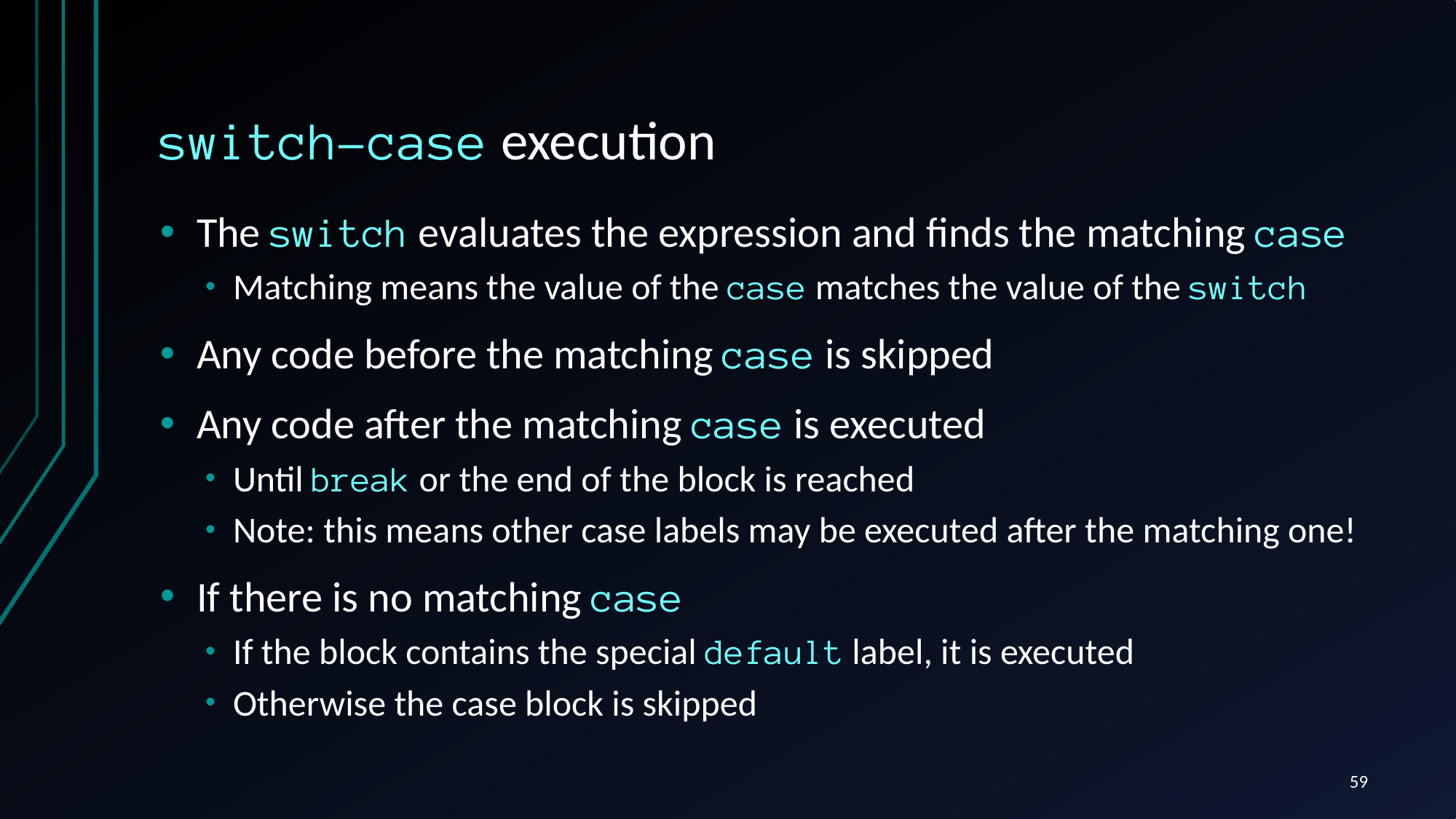

# switch-case execution
The switch evaluates the expression and finds the matching case
Matching means the value of the case matches the value of the switch
Any code before the matching case is skipped
Any code after the matching case is executed
Until break or the end of the block is reached
Note: this means other case labels may be executed after the matching one!
If there is no matching case
If the block contains the special default label, it is executed
Otherwise the case block is skipped
59